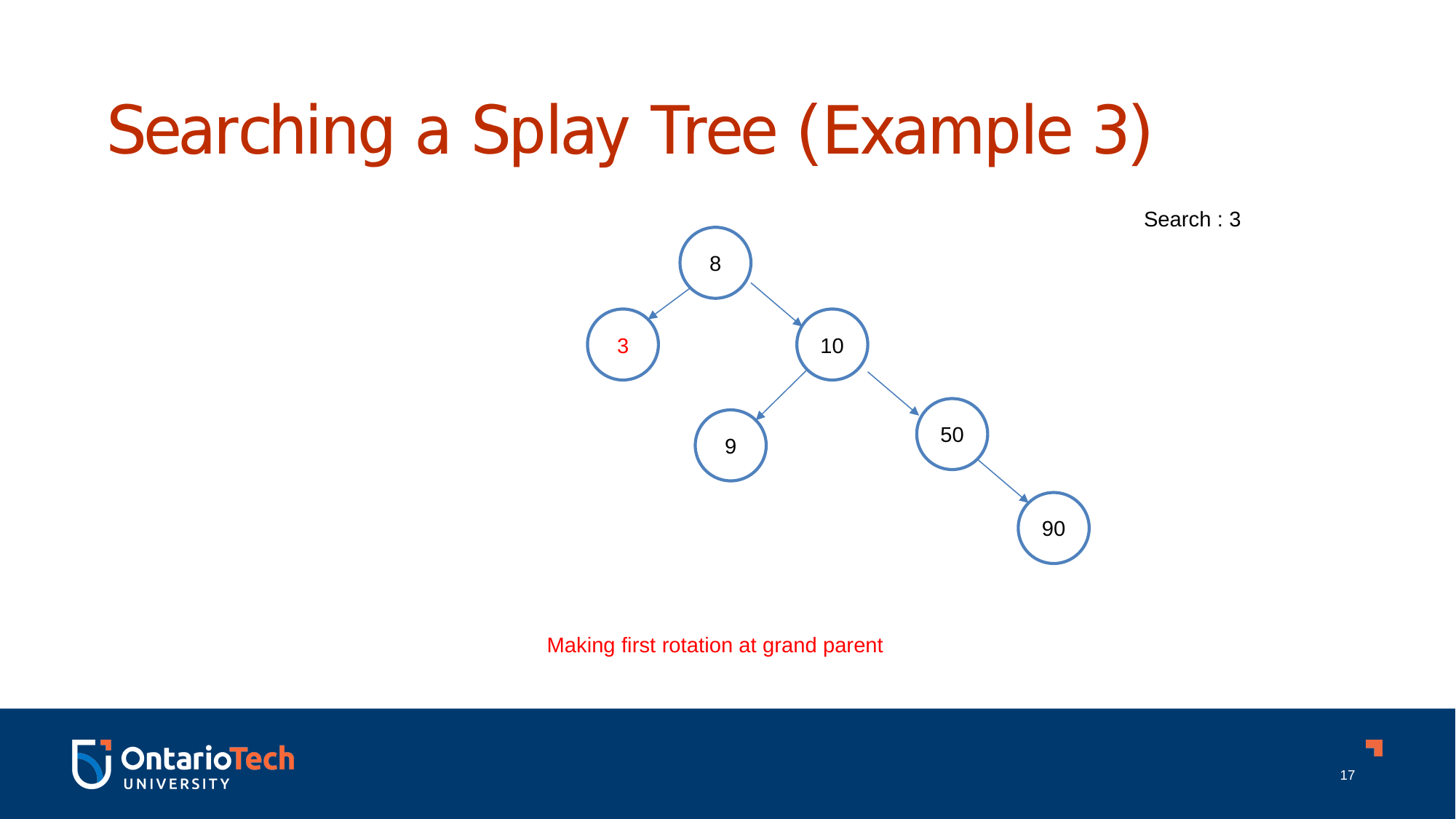

Searching a Splay Tree (Example 3)
Search : 3
8
3
10
50
9
90
Making first rotation at grand parent
17